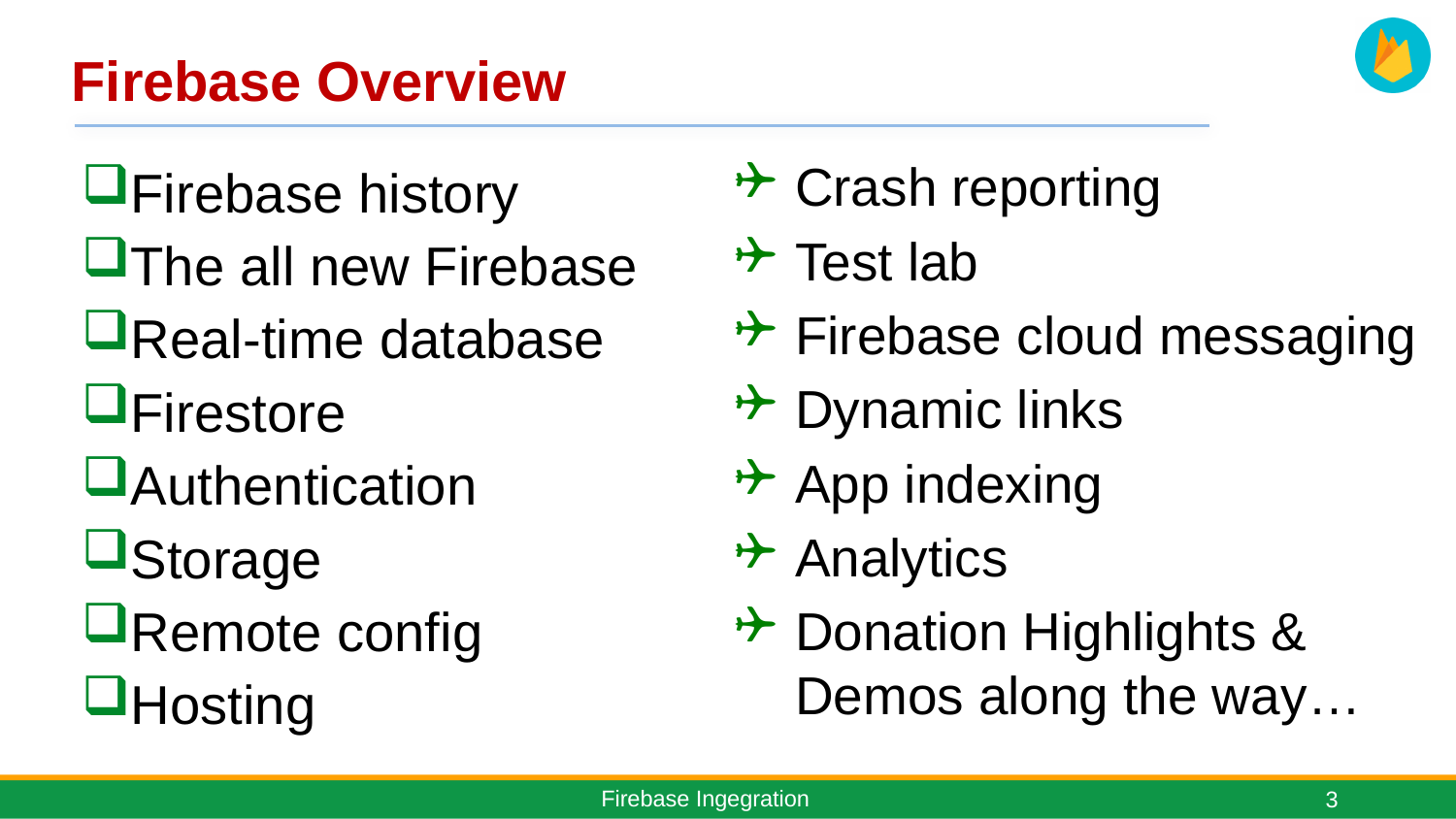

# Firebase Overview
Crash reporting
Test lab
Firebase cloud messaging
Dynamic links
App indexing
Analytics
Donation Highlights & Demos along the way…
Firebase history
The all new Firebase
Real-time database
Firestore
Authentication
Storage
Remote config
Hosting
3
Firebase Ingegration